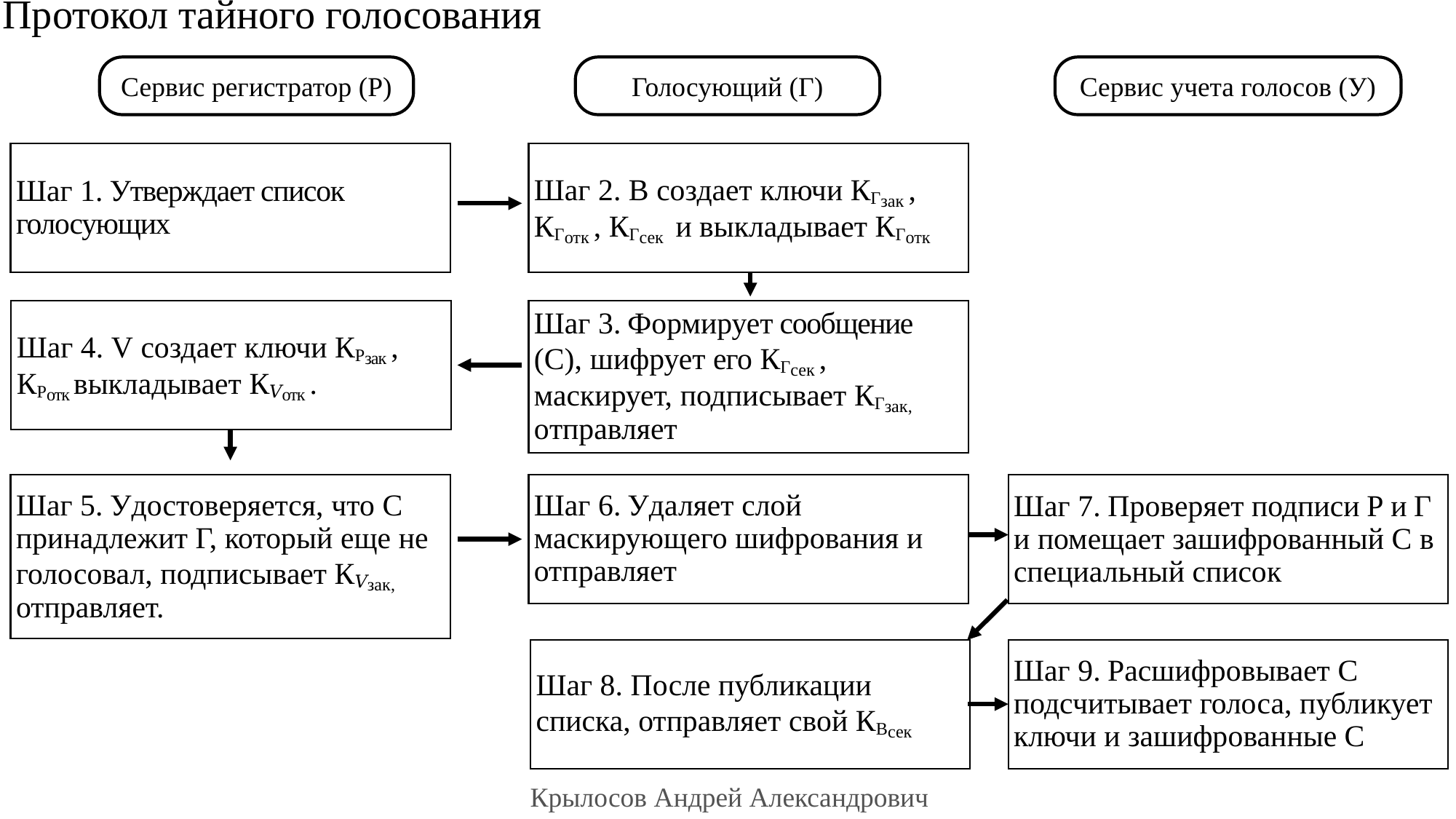

# Протокол тайного голосования
Сервис регистратор (Р)
Голосующий (Г)
Сервис учета голосов (У)
Шаг 1. Утверждает список голосующих
Шаг 2. В создает ключи КГзак , КГотк , КГсек и выкладывает КГотк

Шаг 4. V создает ключи КРзак , КРотк выкладывает К𝑉отк .
Шаг 3. Формирует сообщение (С), шифрует его КГсек , маскирует, подписывает КГзак, отправляет

Шаг 6. Удаляет слой маскирующего шифрования и отправляет
Шаг 5. Удостоверяется, что С принадлежит Г, который еще не голосовал, подписывает К𝑉зак, отправляет.
Шаг 7. Проверяет подписи Р и Г и помещает зашифрованный С в специальный список

Шаг 8. После публикации списка, отправляет свой КВсек
Шаг 9. Расшифровывает С подсчитывает голоса, публикует ключи и зашифрованные С

9